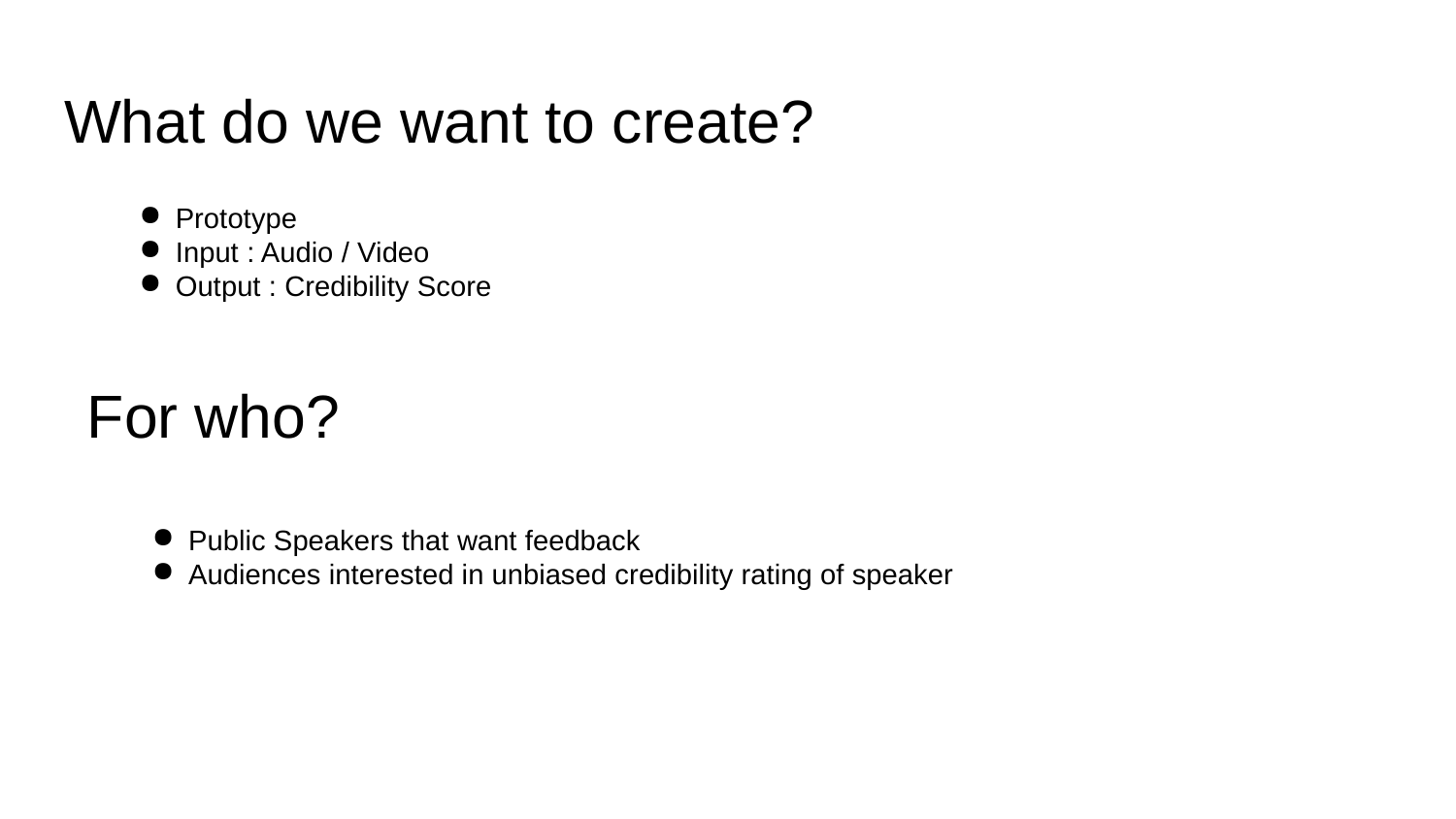

# What do we want to create?
Prototype
Input : Audio / Video
Output : Credibility Score
For who?
Public Speakers that want feedback
Audiences interested in unbiased credibility rating of speaker